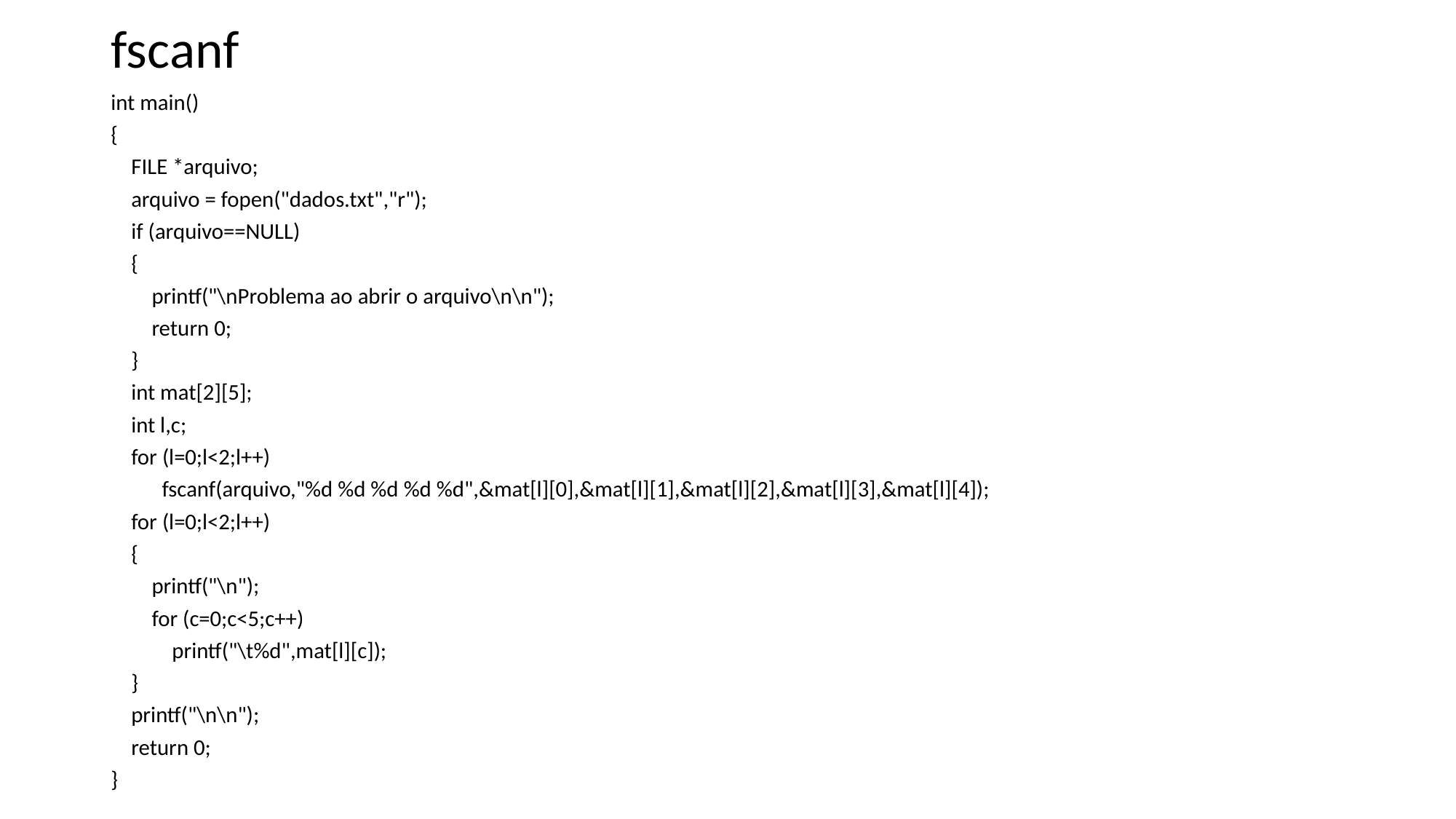

# fscanf
int main()
{
    FILE *arquivo;
    arquivo = fopen("dados.txt","r");
    if (arquivo==NULL)
    {
        printf("\nProblema ao abrir o arquivo\n\n");
        return 0;
    }
    int mat[2][5];
    int l,c;
    for (l=0;l<2;l++)
          fscanf(arquivo,"%d %d %d %d %d",&mat[l][0],&mat[l][1],&mat[l][2],&mat[l][3],&mat[l][4]);
    for (l=0;l<2;l++)
    {
        printf("\n");
        for (c=0;c<5;c++)
            printf("\t%d",mat[l][c]);
    }
    printf("\n\n");
    return 0;
}